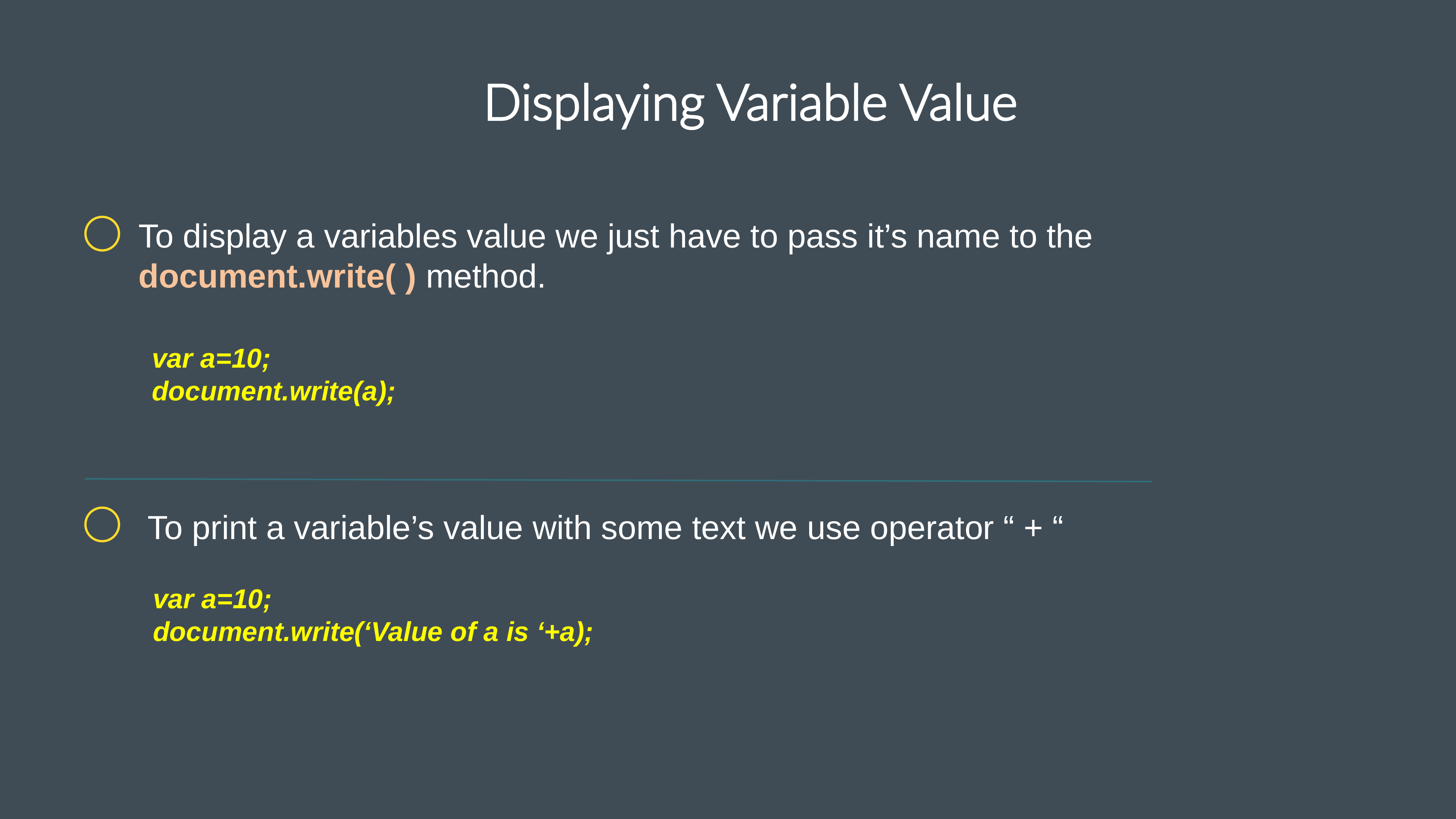

Displaying Variable Value
To display a variables value we just have to pass it’s name to the document.write( ) method.

var a=10;
document.write(a);

To print a variable’s value with some text we use operator “ + “

var a=10;
document.write(‘Value of a is ‘+a);